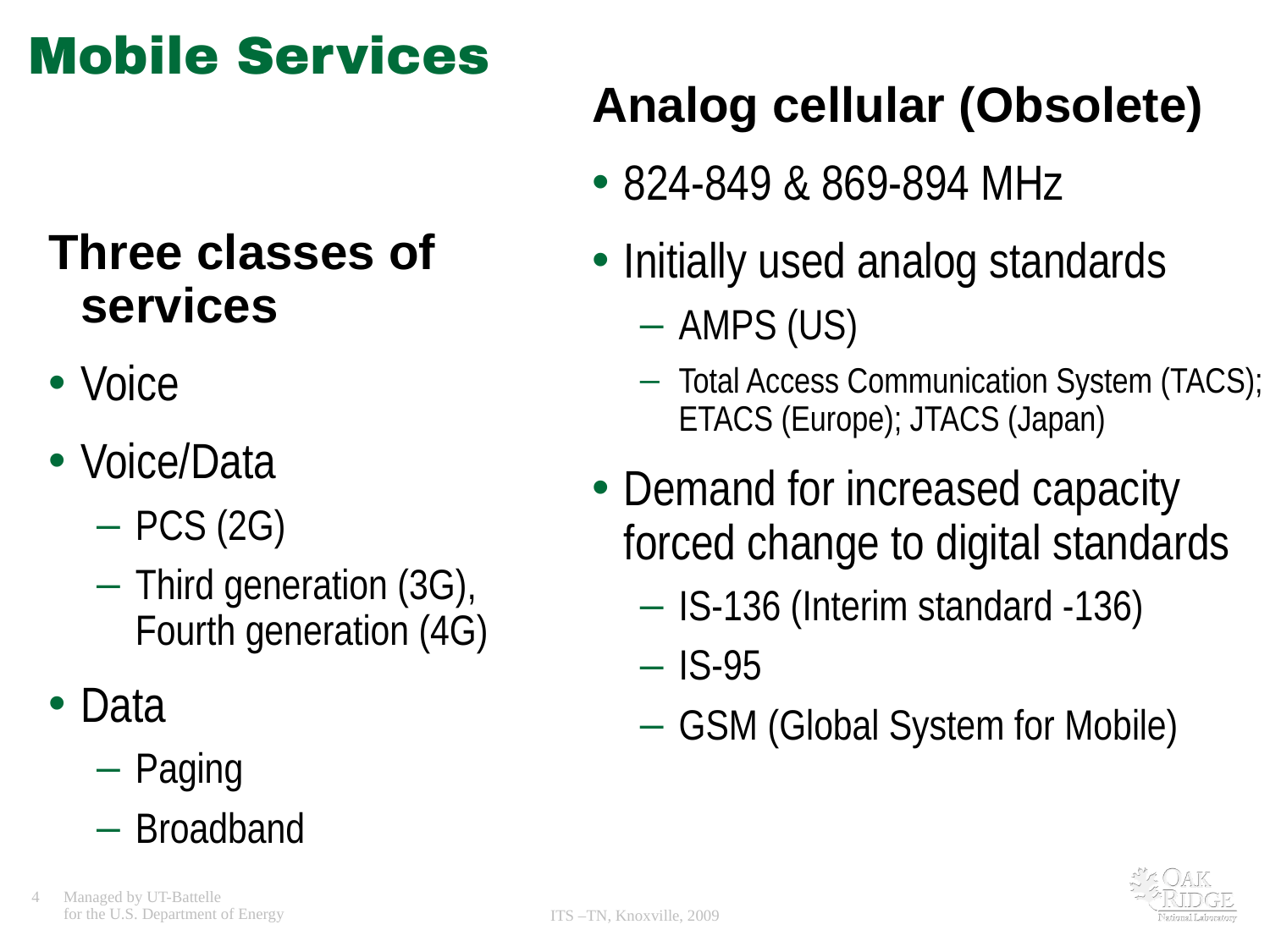

# Mobile Services
Analog cellular (Obsolete)
824-849 & 869-894 MHz
Initially used analog standards
AMPS (US)
Total Access Communication System (TACS); ETACS (Europe); JTACS (Japan)
Demand for increased capacity forced change to digital standards
IS-136 (Interim standard -136)
IS-95
GSM (Global System for Mobile)
Three classes of services
Voice
Voice/Data
PCS (2G)
Third generation (3G), Fourth generation (4G)
Data
Paging
Broadband